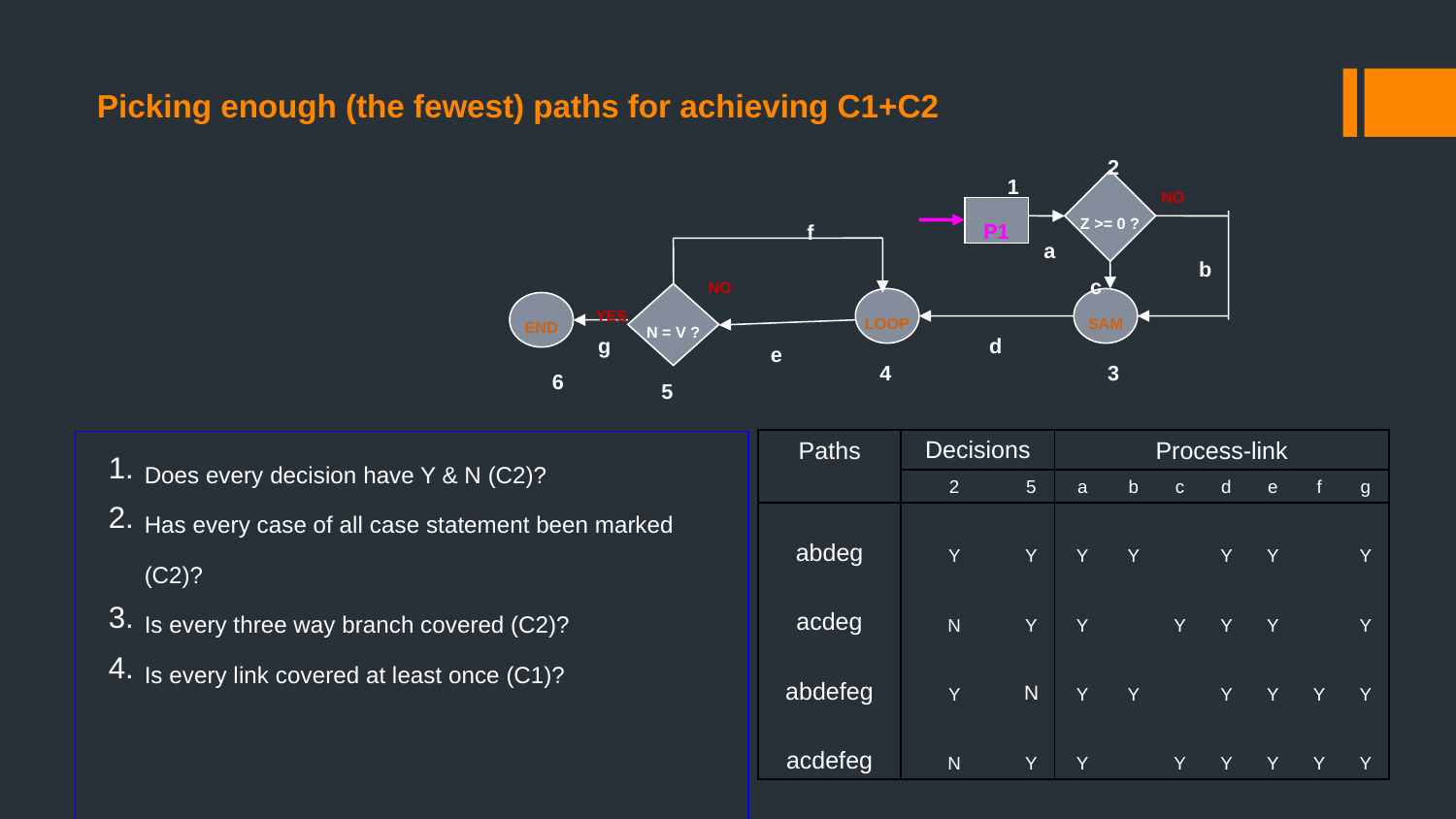

Picking enough (the fewest) paths for achieving C1+C2

2
1
NO
Z >= 0 ?
f
P1
a

b

c
NO

YES
N = V ?
LOOP
SAM
END
g
d
e

4
3
6
5
| Paths | Decisions |  | Process-link |  |  |  |  |  |  |
| --- | --- | --- | --- | --- | --- | --- | --- | --- | --- |
|  | 2 | 5 | a | b | c | d | e | f | g |
| abdeg | Y | Y | Y | Y |  | Y | Y |  | Y |
| acdeg | N | Y | Y |  | Y | Y | Y |  | Y |
| abdefeg | Y | N | Y | Y |  | Y | Y | Y | Y |
| acdefeg | N | Y | Y |  | Y | Y | Y | Y | Y |
Does every decision have Y & N (C2)?
Has every case of all case statement been marked (C2)?
Is every three way branch covered (C2)?
Is every link covered at least once (C1)?

	Make small changes in the path changing only 1 link or node at a time.